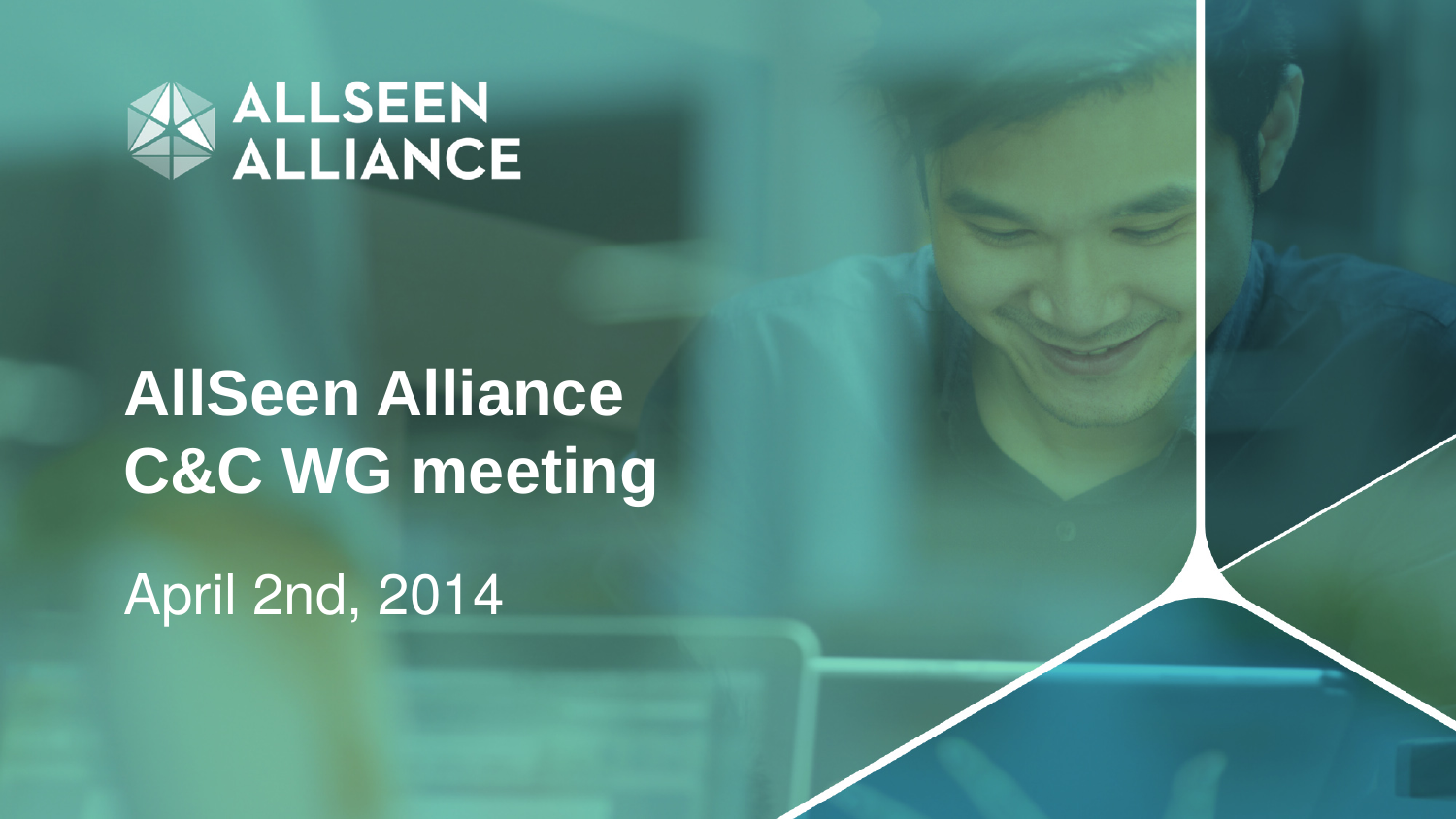

# AllSeen Alliance C&C WG meeting
April 2nd, 2014